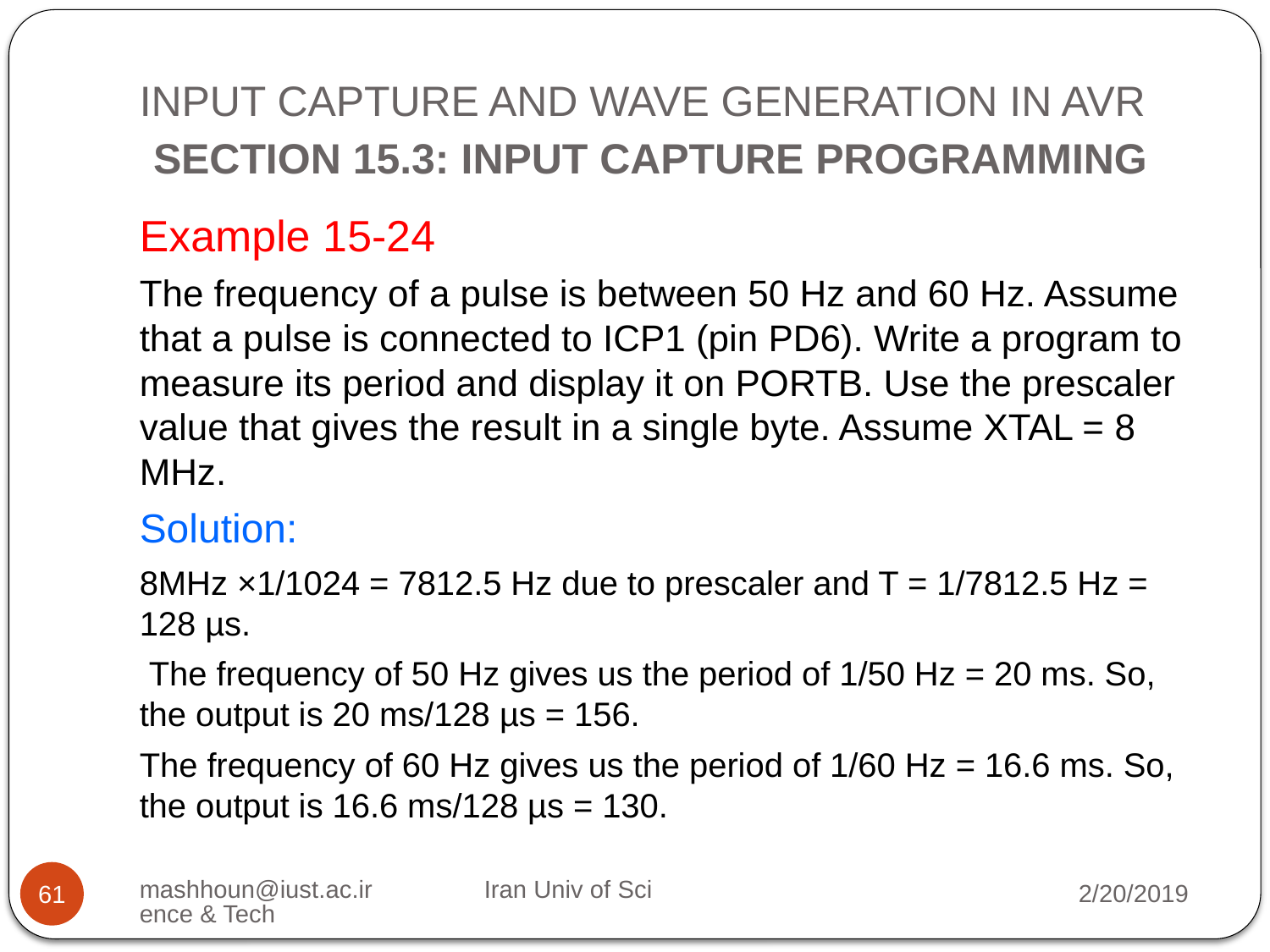

# INPUT CAPTURE AND WAVE GENERATION IN AVR SECTION 15.3: INPUT CAPTURE PROGRAMMING
Example 15-24
The frequency of a pulse is between 50 Hz and 60 Hz. Assume that a pulse is connected to ICP1 (pin PD6). Write a program to measure its period and display it on PORTB. Use the prescaler value that gives the result in a single byte. Assume XTAL = 8 MHz.
Solution:
8MHz ×1/1024 = 7812.5 Hz due to prescaler and T = 1/7812.5 Hz = 128 µs.
 The frequency of 50 Hz gives us the period of 1/50 Hz = 20 ms. So, the output is 20 ms/128 µs = 156.
The frequency of 60 Hz gives us the period of 1/60 Hz = 16.6 ms. So, the output is 16.6 ms/128 µs = 130.

mashhoun@iust.ac.ir                Iran Univ of Science & Tech
2/20/2019
61